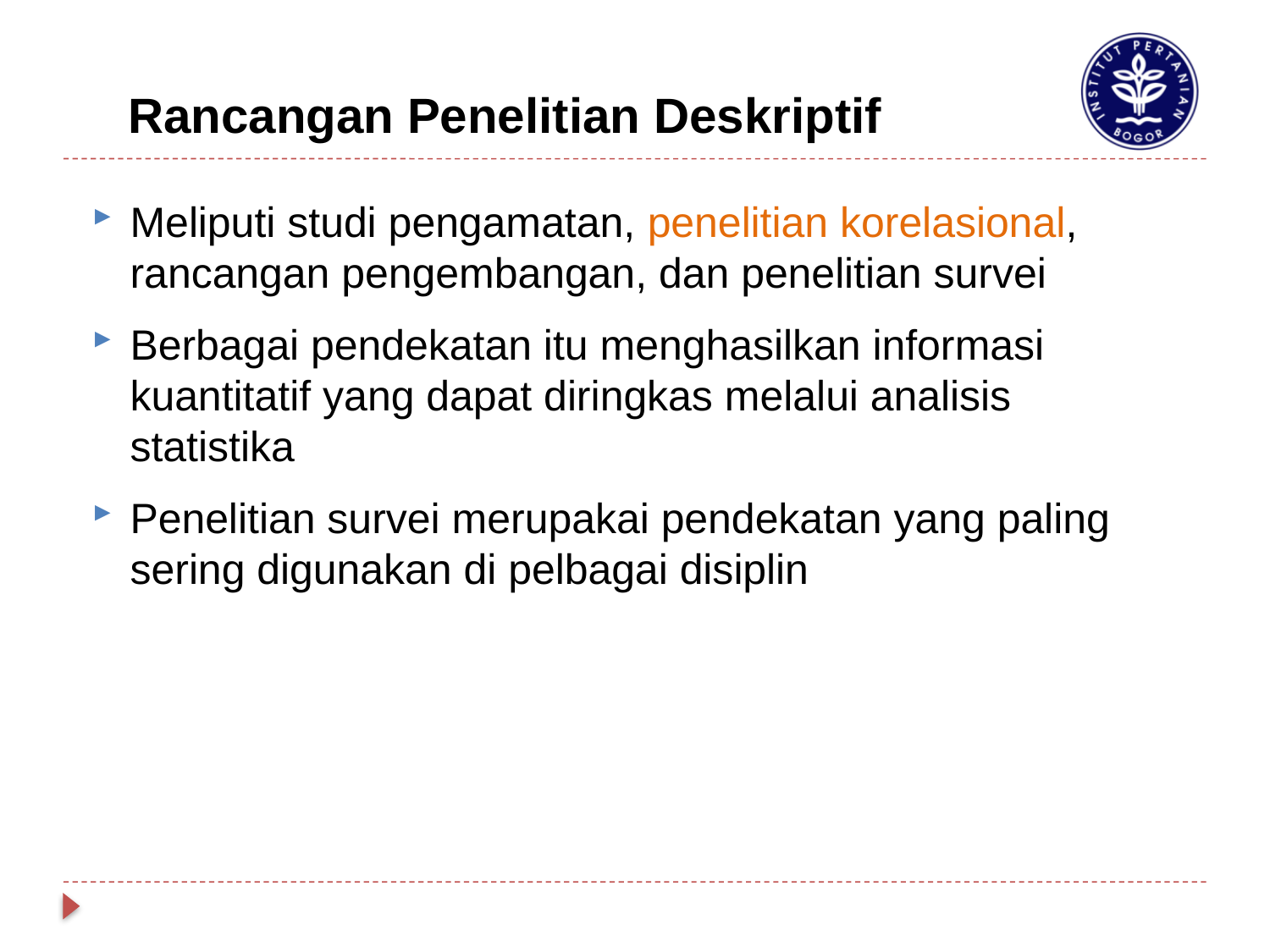

Rancangan Penelitian Deskriptif
Meliputi studi pengamatan, penelitian korelasional, rancangan pengembangan, dan penelitian survei
Berbagai pendekatan itu menghasilkan informasi kuantitatif yang dapat diringkas melalui analisis statistika
Penelitian survei merupakai pendekatan yang paling sering digunakan di pelbagai disiplin